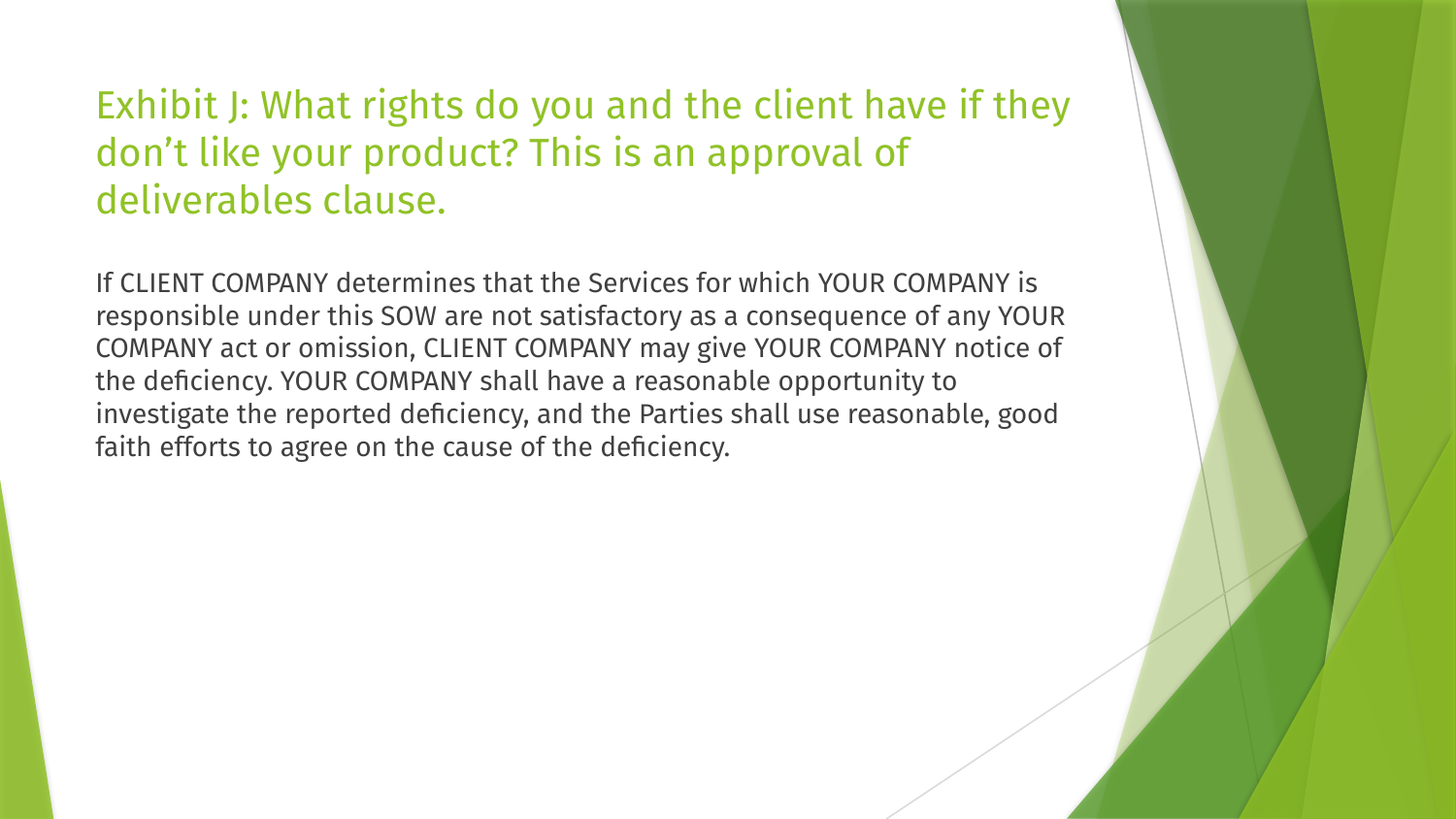

# Exhibit J: What rights do you and the client have if they don’t like your product? This is an approval of deliverables clause.
If CLIENT COMPANY determines that the Services for which YOUR COMPANY is responsible under this SOW are not satisfactory as a consequence of any YOUR COMPANY act or omission, CLIENT COMPANY may give YOUR COMPANY notice of the deficiency. YOUR COMPANY shall have a reasonable opportunity to investigate the reported deficiency, and the Parties shall use reasonable, good faith efforts to agree on the cause of the deficiency.